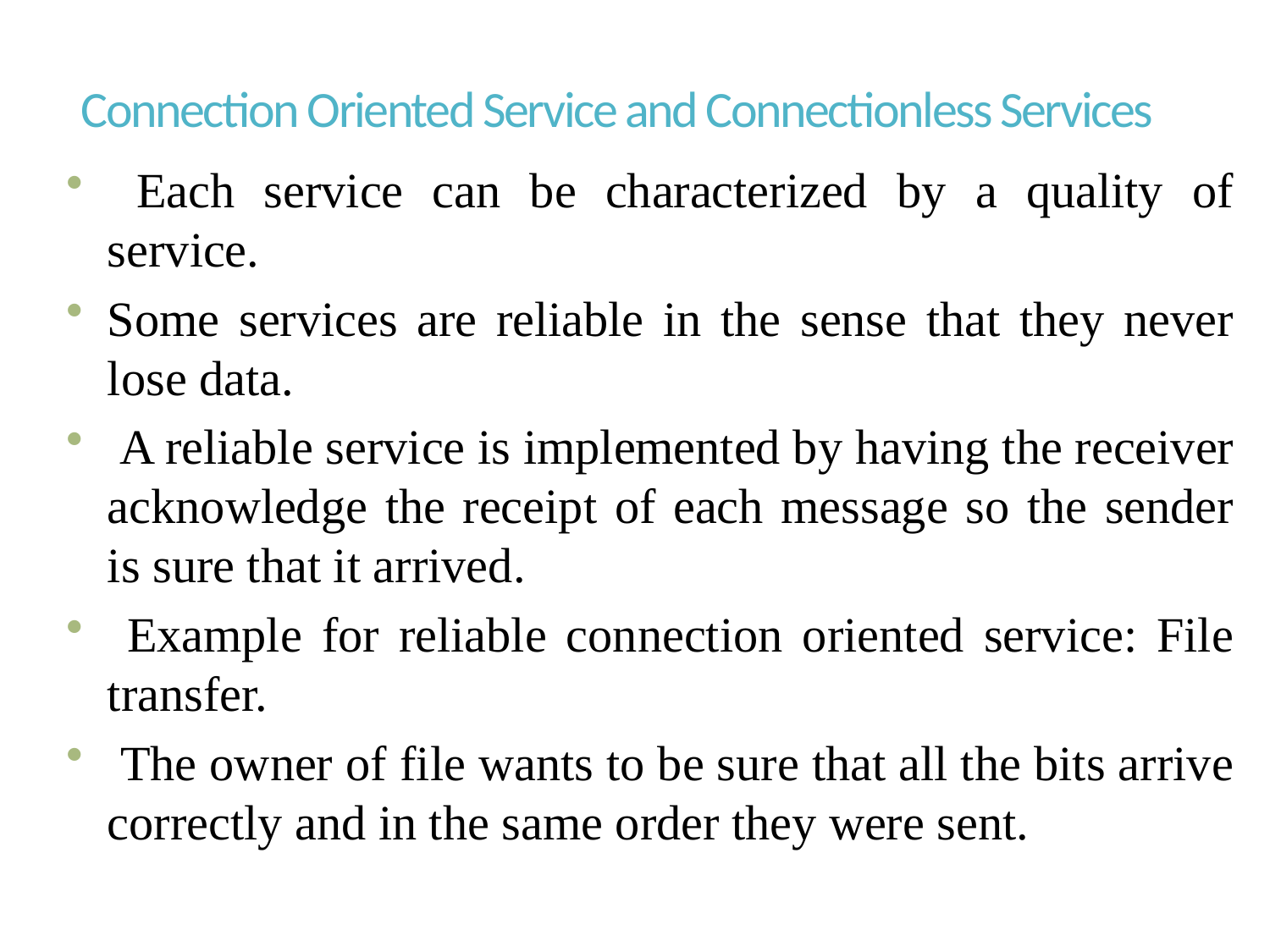

# Connection Oriented Service and Connectionless Services
 Each service can be characterized by a quality of service.
Some services are reliable in the sense that they never lose data.
 A reliable service is implemented by having the receiver acknowledge the receipt of each message so the sender is sure that it arrived.
 Example for reliable connection oriented service: File transfer.
 The owner of file wants to be sure that all the bits arrive correctly and in the same order they were sent.